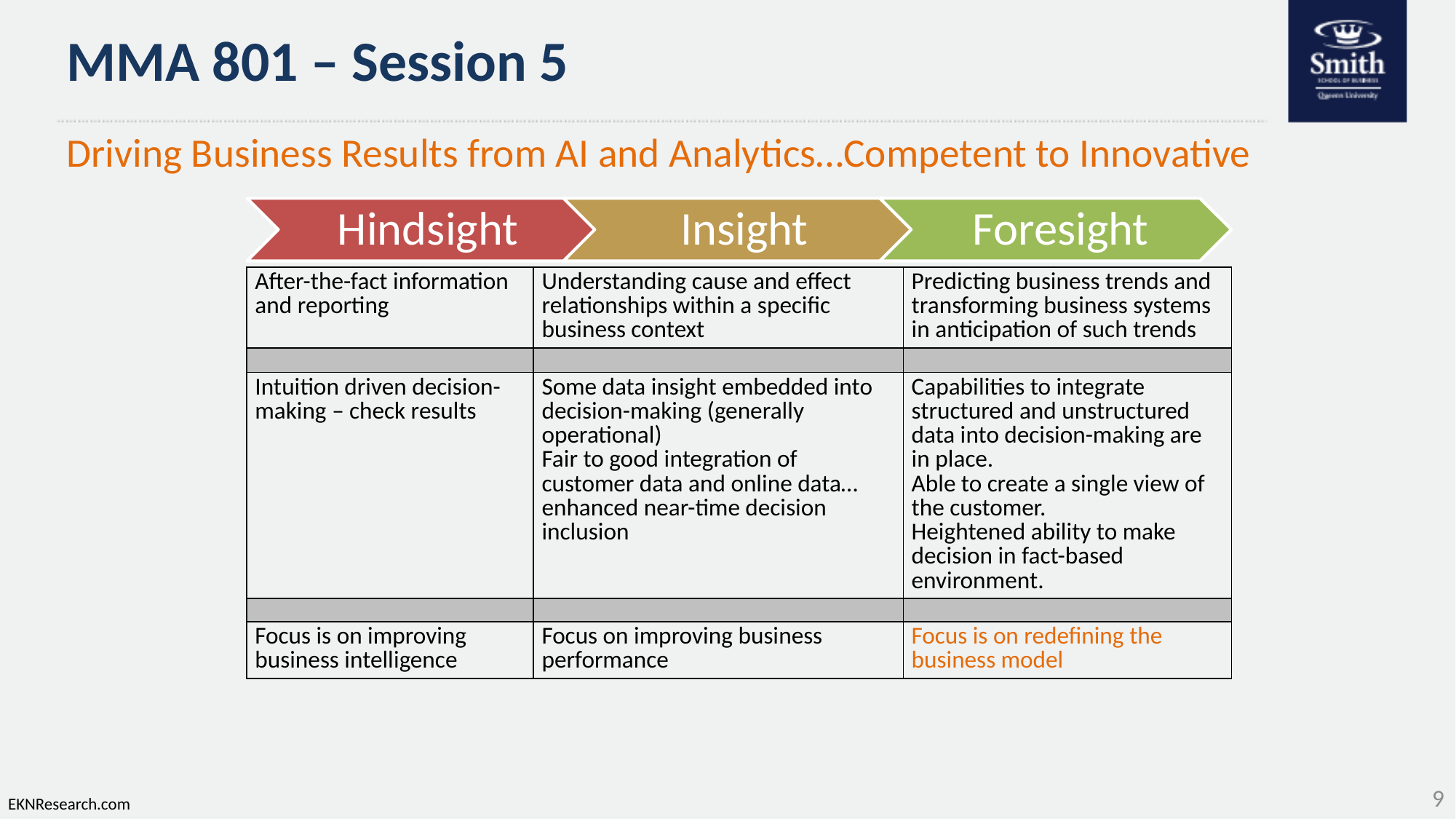

# MMA 801 – Session 5
Driving Business Results from AI and Analytics…Competent to Innovative

Hindsight
Insight
Foresight
| After-the-fact information and reporting | Understanding cause and effect relationships within a specific business context | Predicting business trends and transforming business systems in anticipation of such trends |
| --- | --- | --- |
|  |  |  |
| Intuition driven decision-making – check results | Some data insight embedded into decision-making (generally operational) Fair to good integration of customer data and online data…enhanced near-time decision inclusion | Capabilities to integrate structured and unstructured data into decision-making are in place. Able to create a single view of the customer. Heightened ability to make decision in fact-based environment. |
|  |  |  |
| Focus is on improving business intelligence | Focus on improving business performance | Focus is on redefining the business model |
9
EKNResearch.com